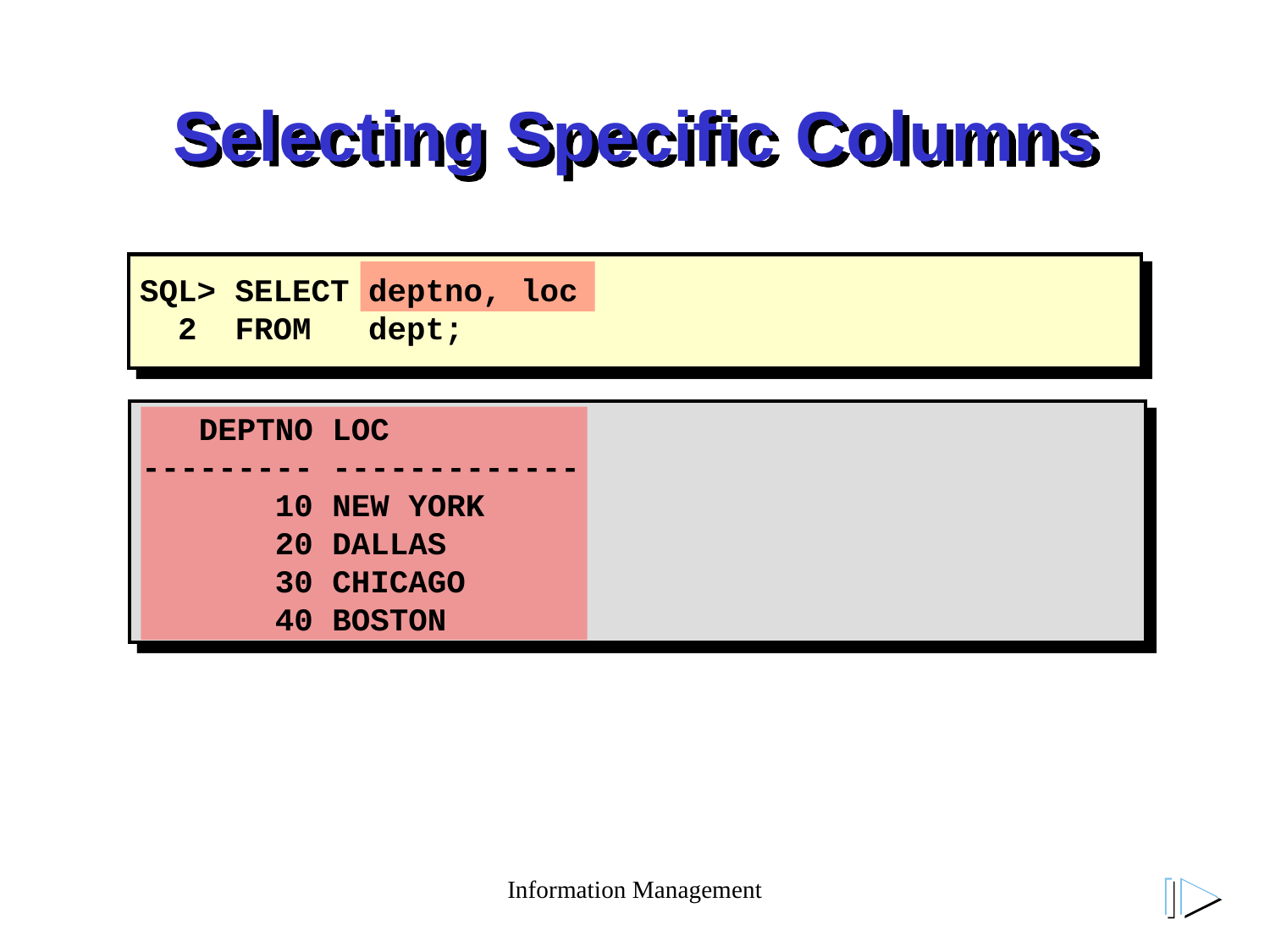

# Selecting Specific Columns
SQL> SELECT deptno, loc
  2  FROM   dept;

   DEPTNO LOC
--------- -------------
       10 NEW YORK
       20 DALLAS
       30 CHICAGO
       40 BOSTON

Information Management